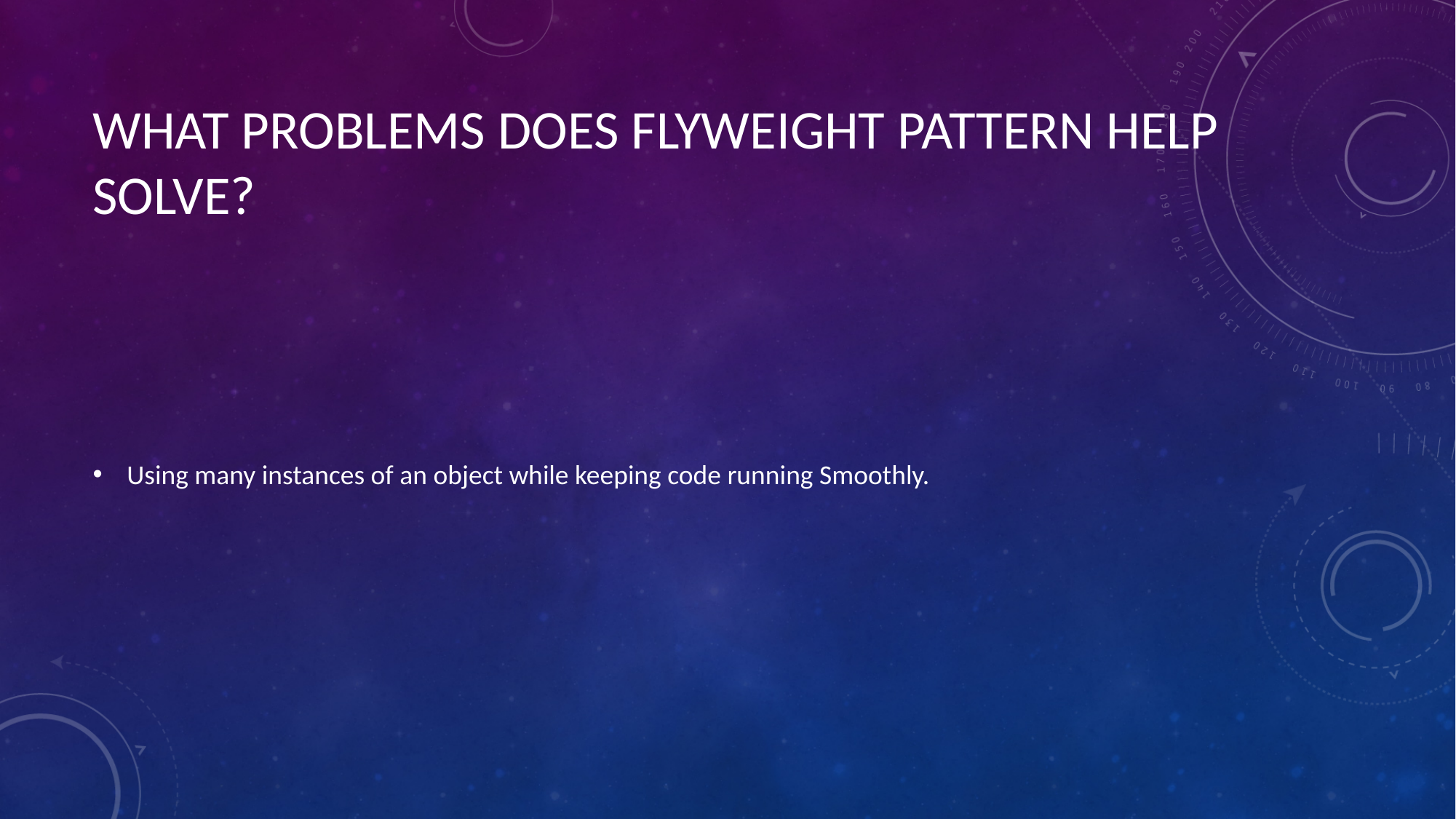

# What problems does Flyweight Pattern Help Solve?
Using many instances of an object while keeping code running Smoothly.